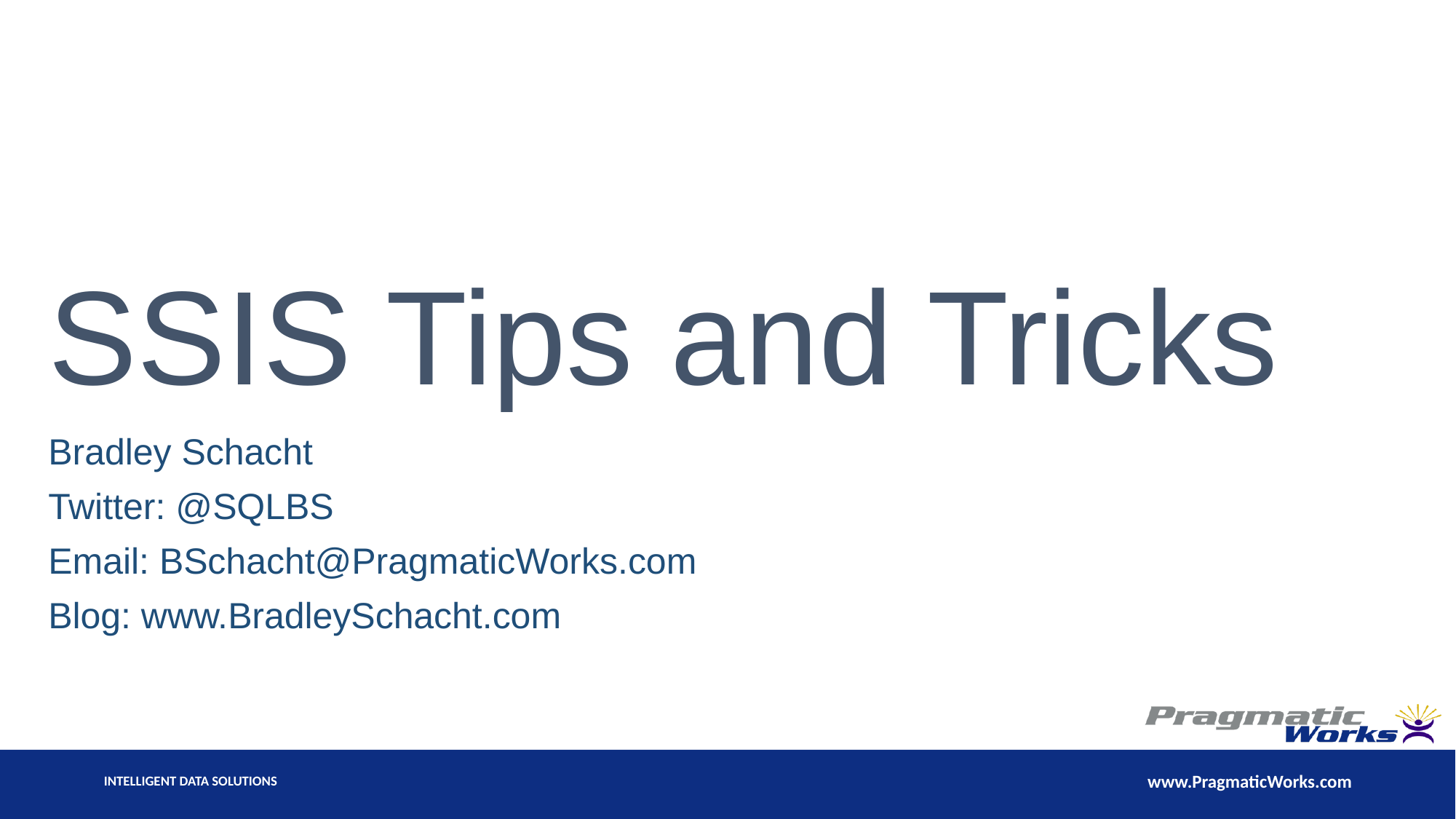

# SSIS Tips and Tricks
Bradley Schacht
Twitter: @SQLBS
Email: BSchacht@PragmaticWorks.com
Blog: www.BradleySchacht.com